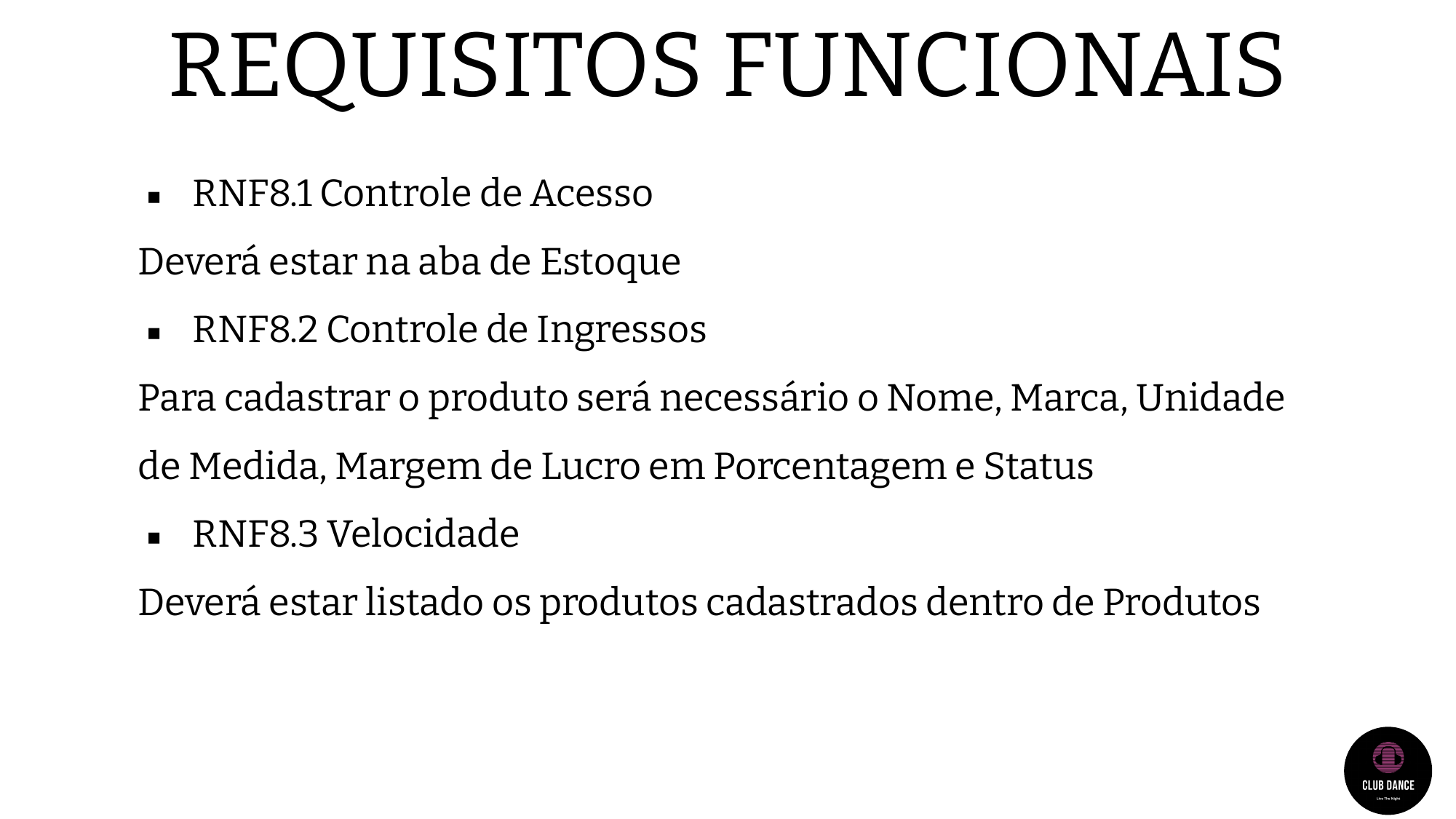

# REQUISITOS FUNCIONAIS
RNF8.1 Controle de Acesso
Deverá estar na aba de Estoque
RNF8.2 Controle de Ingressos
Para cadastrar o produto será necessário o Nome, Marca, Unidade de Medida, Margem de Lucro em Porcentagem e Status
RNF8.3 Velocidade
Deverá estar listado os produtos cadastrados dentro de Produtos